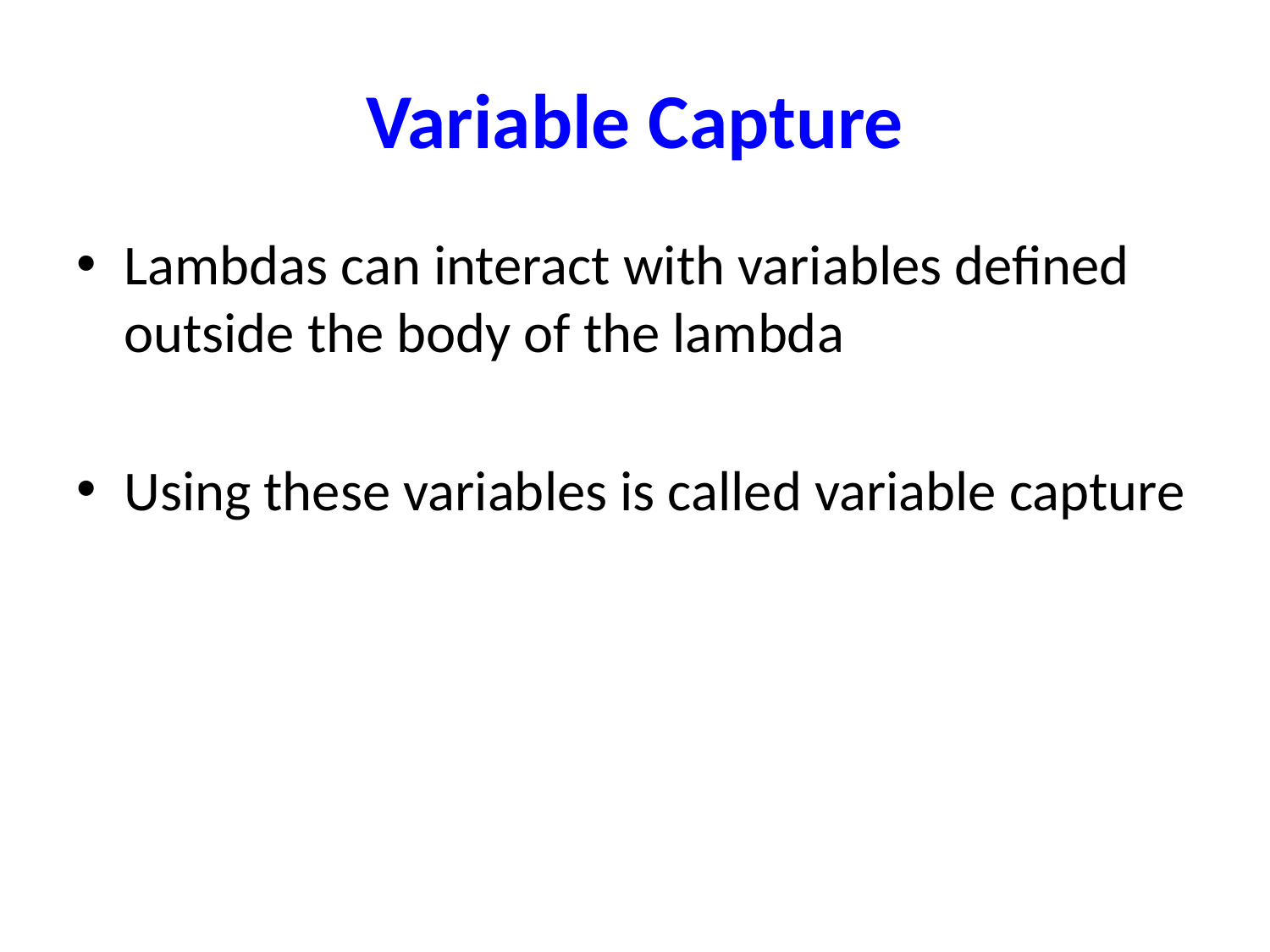

# Variable Capture
Lambdas can interact with variables defined outside the body of the lambda

Using these variables is called variable capture